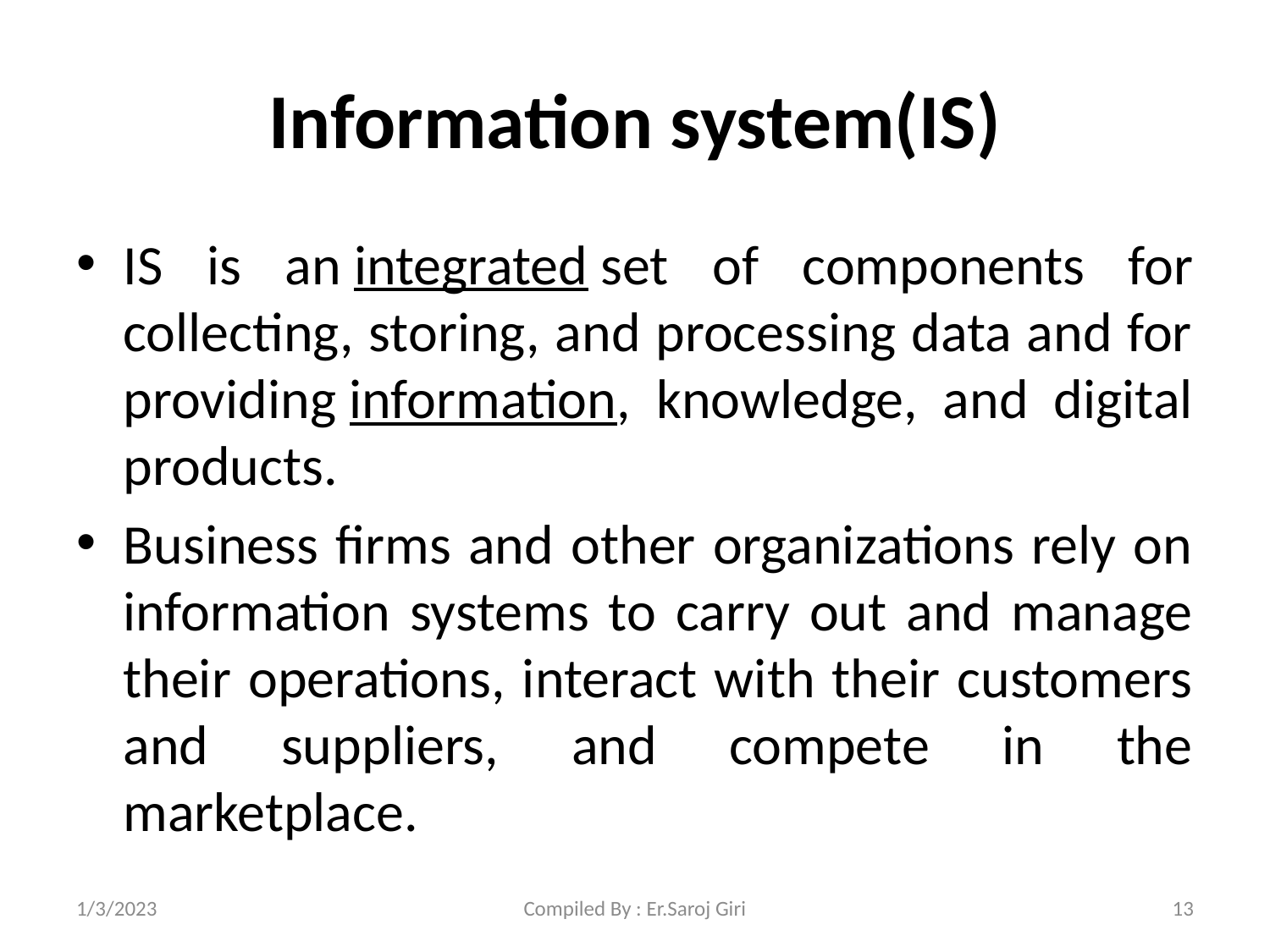

# Information system(IS)
IS is an integrated set of components for collecting, storing, and processing data and for providing information, knowledge, and digital products.
Business firms and other organizations rely on information systems to carry out and manage their operations, interact with their customers and suppliers, and compete in the marketplace.
1/3/2023
Compiled By : Er.Saroj Giri
13